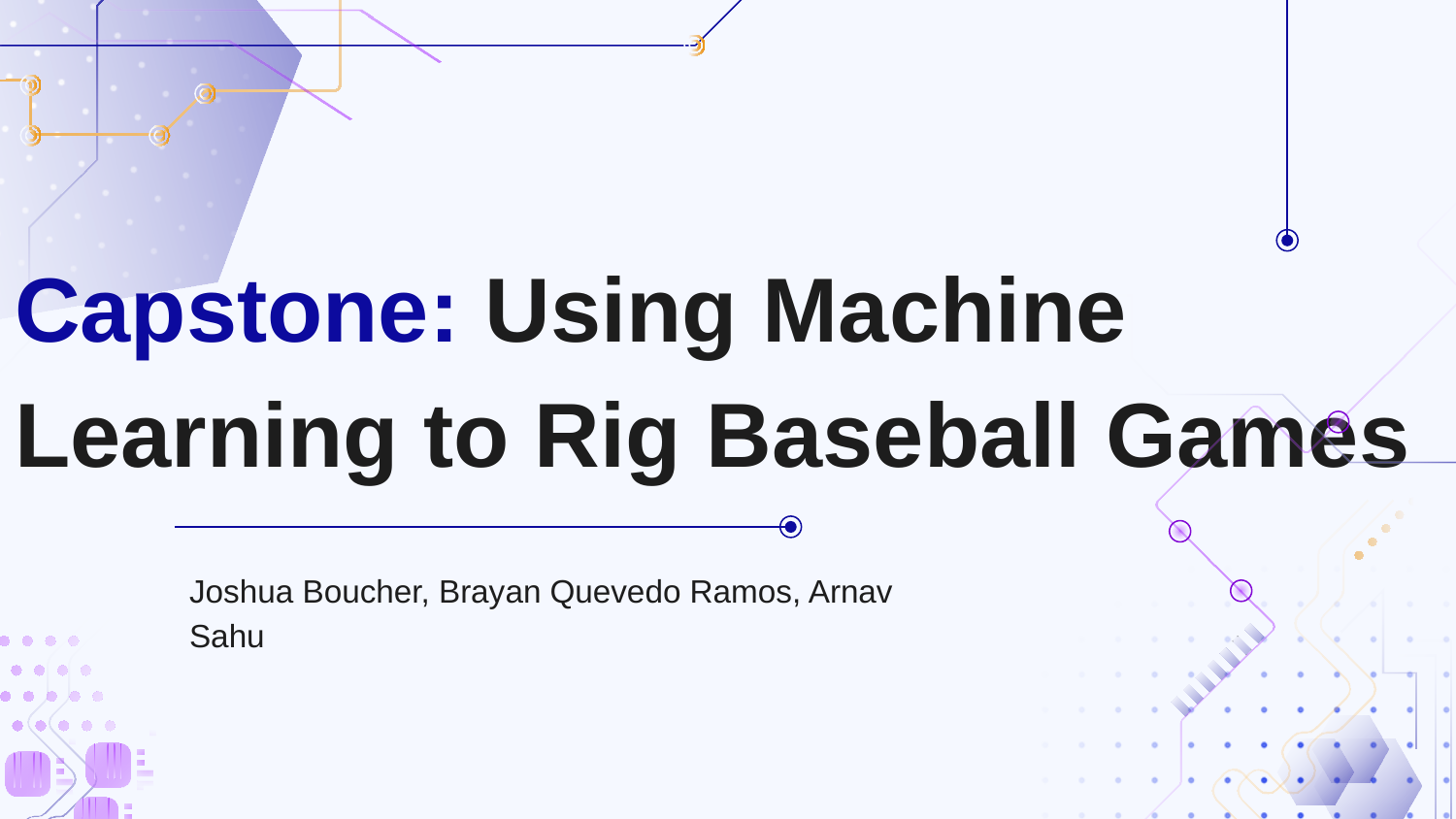

# Capstone: Using Machine Learning to Rig Baseball Games

Joshua Boucher, Brayan Quevedo Ramos, Arnav Sahu